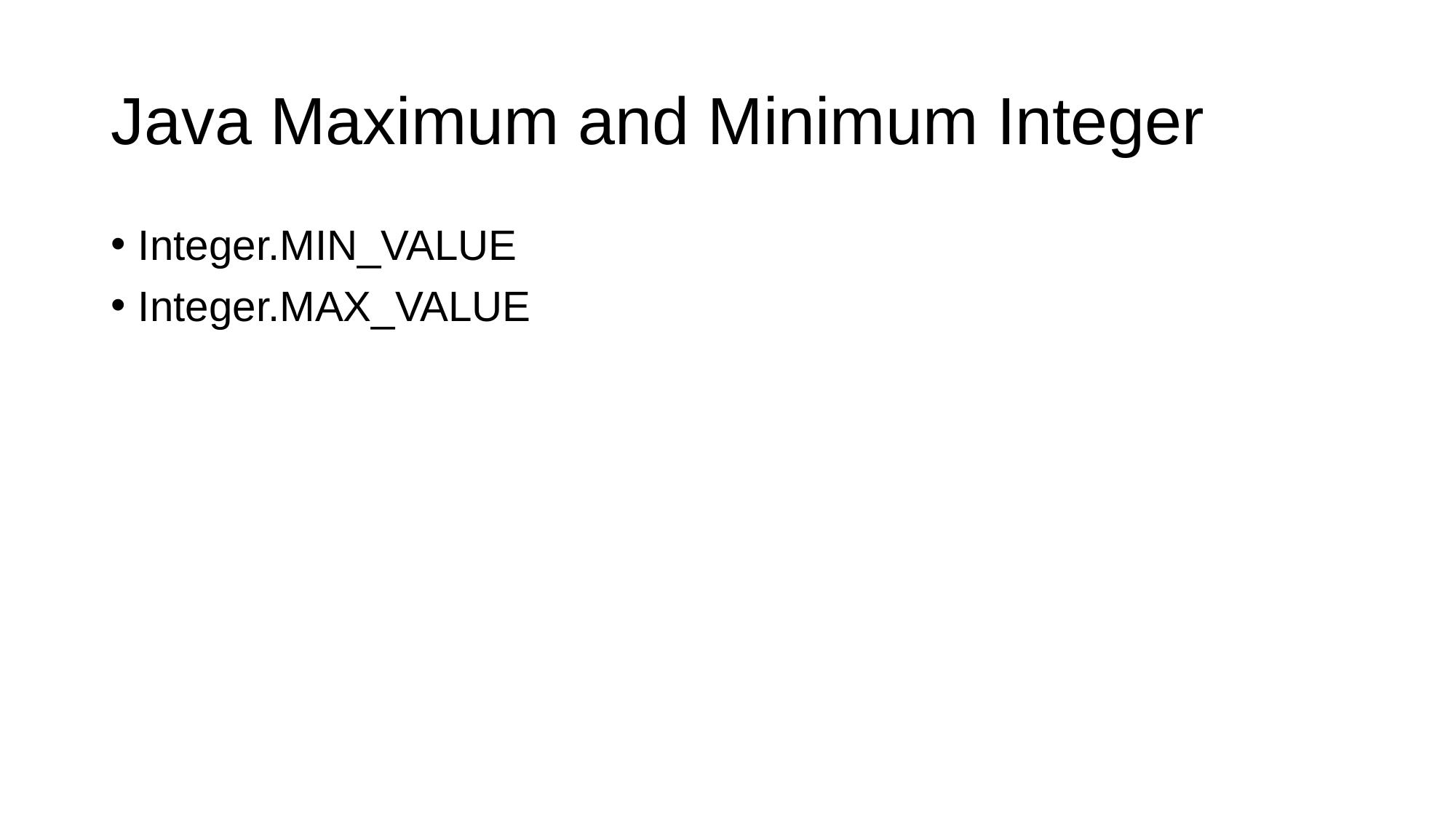

# Java Maximum and Minimum Integer
Integer.MIN_VALUE
Integer.MAX_VALUE